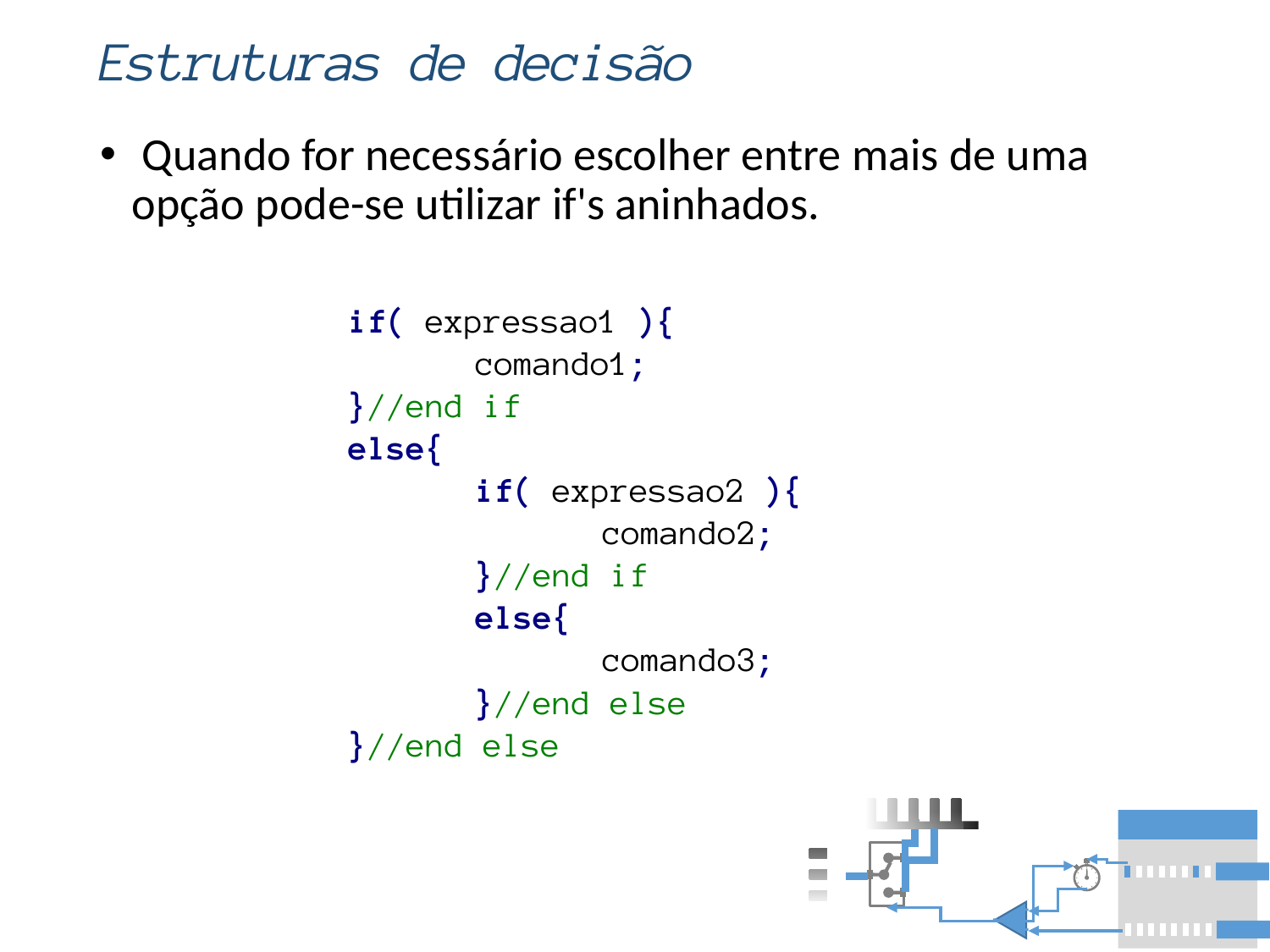

# Estruturas de decisão
 Quando for necessário escolher entre mais de uma opção pode-se utilizar if's aninhados.
if( expressao1 ){
	comando1;
}//end if
else{
	if( expressao2 ){
		comando2;
	}//end if
	else{
		comando3;
	}//end else
}//end else